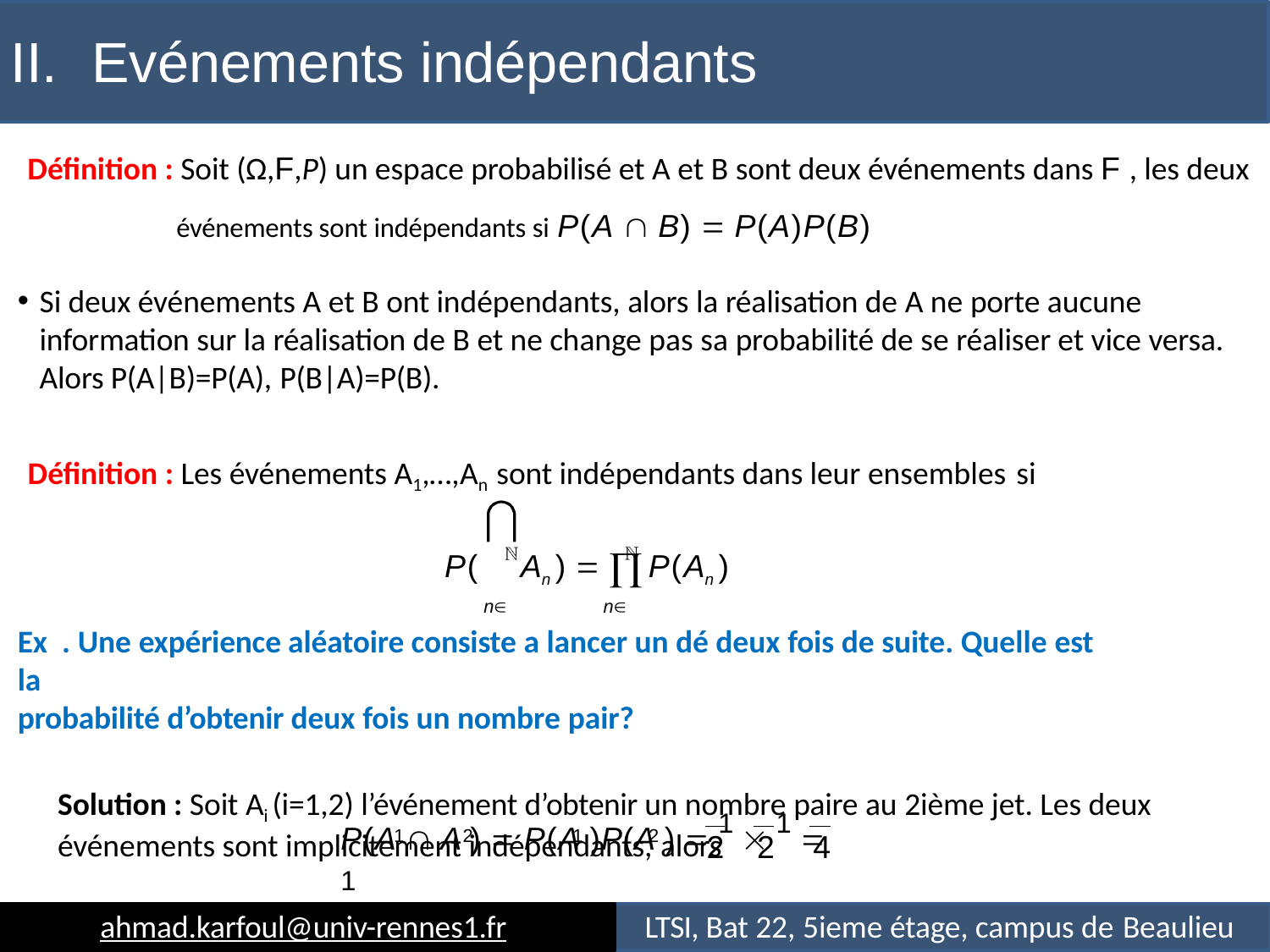

# II.	Evénements indépendants
Définition : Soit (Ω,F,P) un espace probabilisé et A et B sont deux événements dans F , les deux  événements sont indépendants si	P(A ∩ B) = P(A)P(B)

Si deux événements A et B ont indépendants, alors la réalisation de A ne porte aucune  information sur la réalisation de B et ne change pas sa probabilité de se réaliser et vice versa.  Alors P(A|B)=P(A), P(B|A)=P(B).

Définition : Les événements A1,…,An  sont indépendants dans leur ensembles si
P(	An ) = ∏P(An )
n∈	n∈
Ex  . Une expérience aléatoire consiste a lancer un dé deux fois de suite. Quelle est la
probabilité d’obtenir deux fois un nombre pair?

Solution : Soit Ai (i=1,2) l’événement d’obtenir un nombre paire au 2ième jet. Les deux  événements sont implicitement indépendants, alors

P(A ∩ A ) = P(A )P(A ) = 1 × 1 = 1
1	2	1	2

2	2	4

ahmad.karfoul@univ-rennes1.fr
LTSI, Bat 22, 5ieme étage, campus de Beaulieu